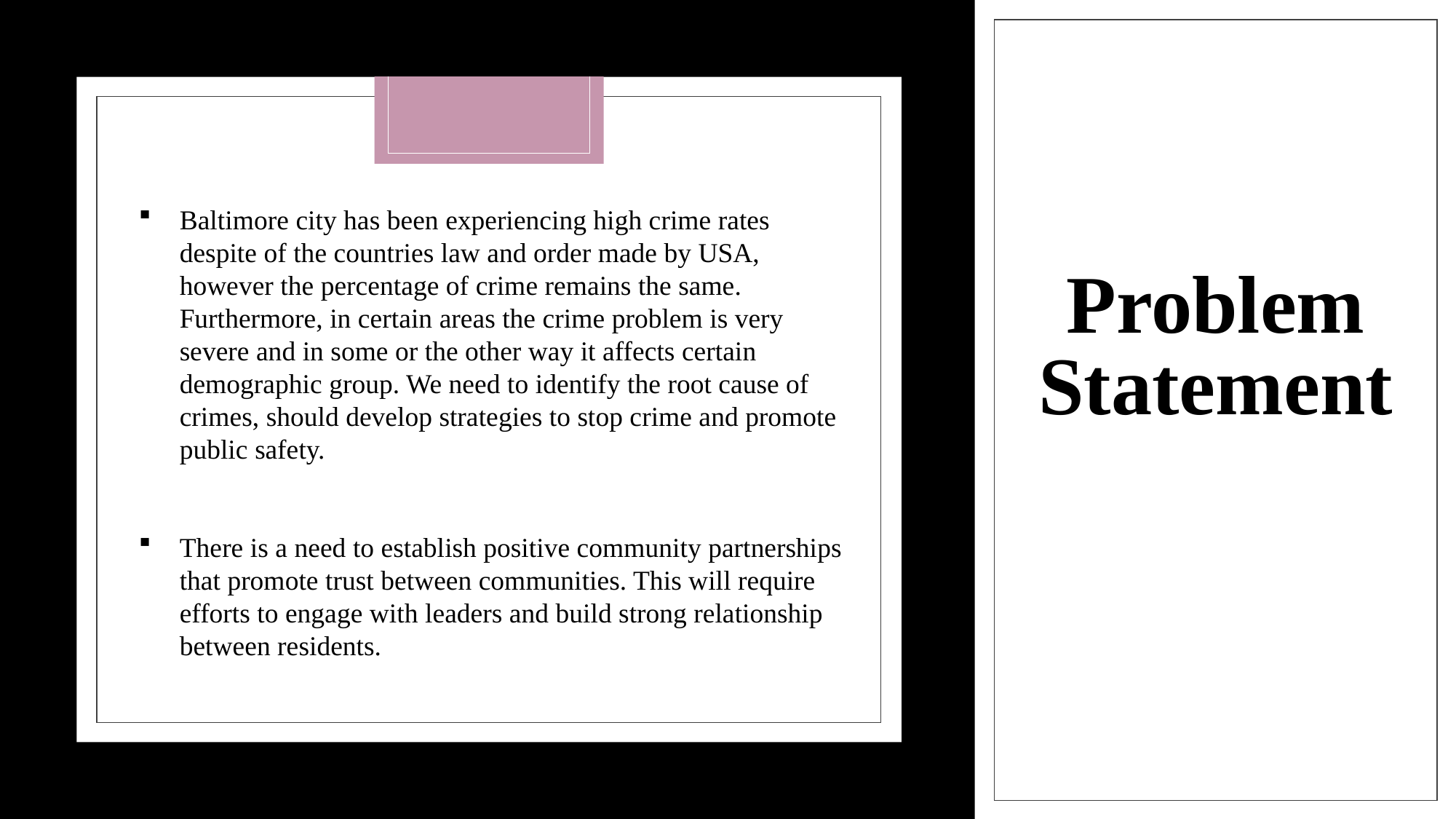

Problem Statement

Baltimore city has been experiencing high crime rates despite of the countries law and order made by USA, however the percentage of crime remains the same. Furthermore, in certain areas the crime problem is very severe and in some or the other way it affects certain demographic group. We need to identify the root cause of crimes, should develop strategies to stop crime and promote public safety.

There is a need to establish positive community partnerships that promote trust between communities. This will require efforts to engage with leaders and build strong relationship between residents.